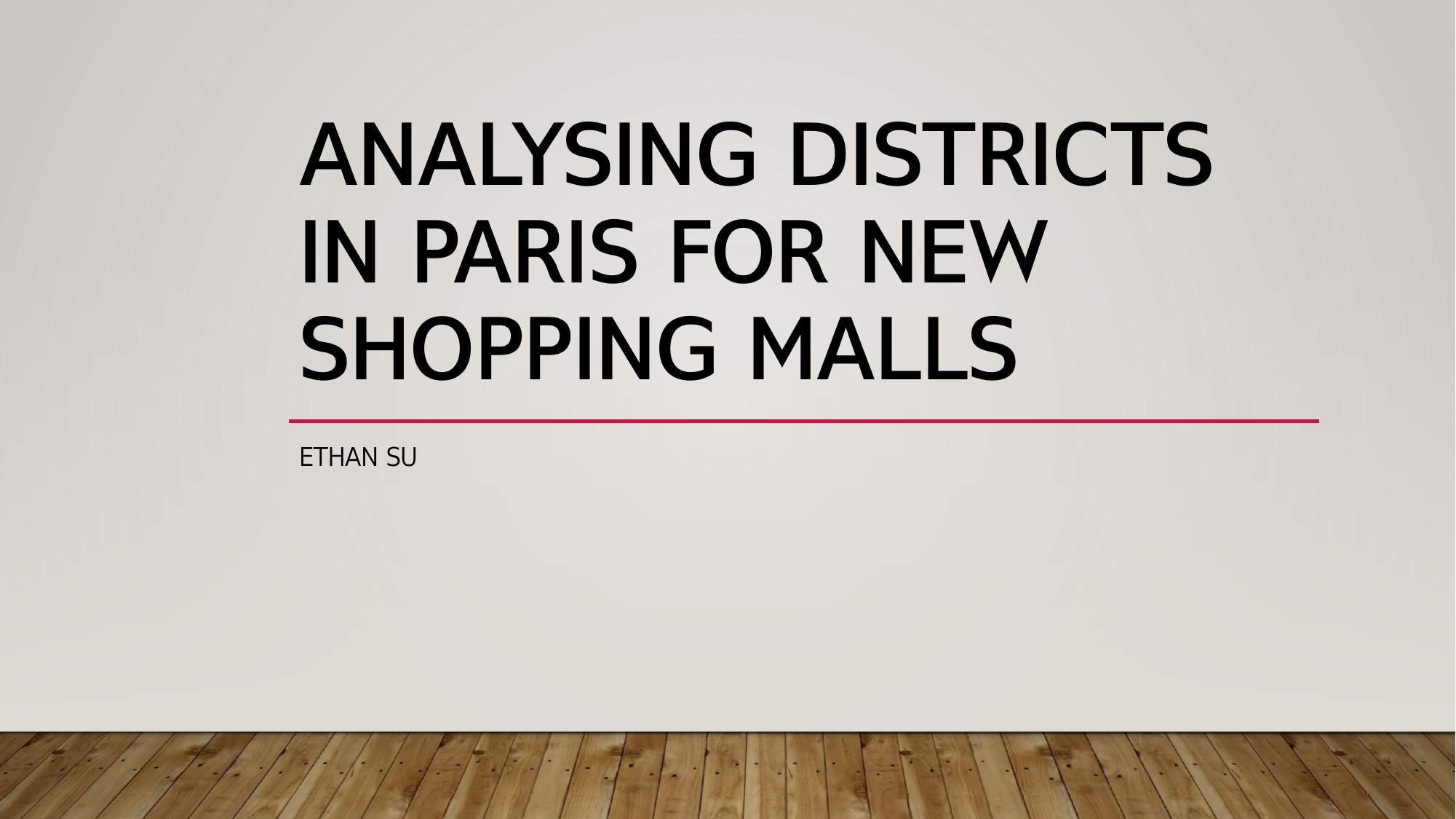

# Analysing districts in Paris for new shopping malls
Ethan Su